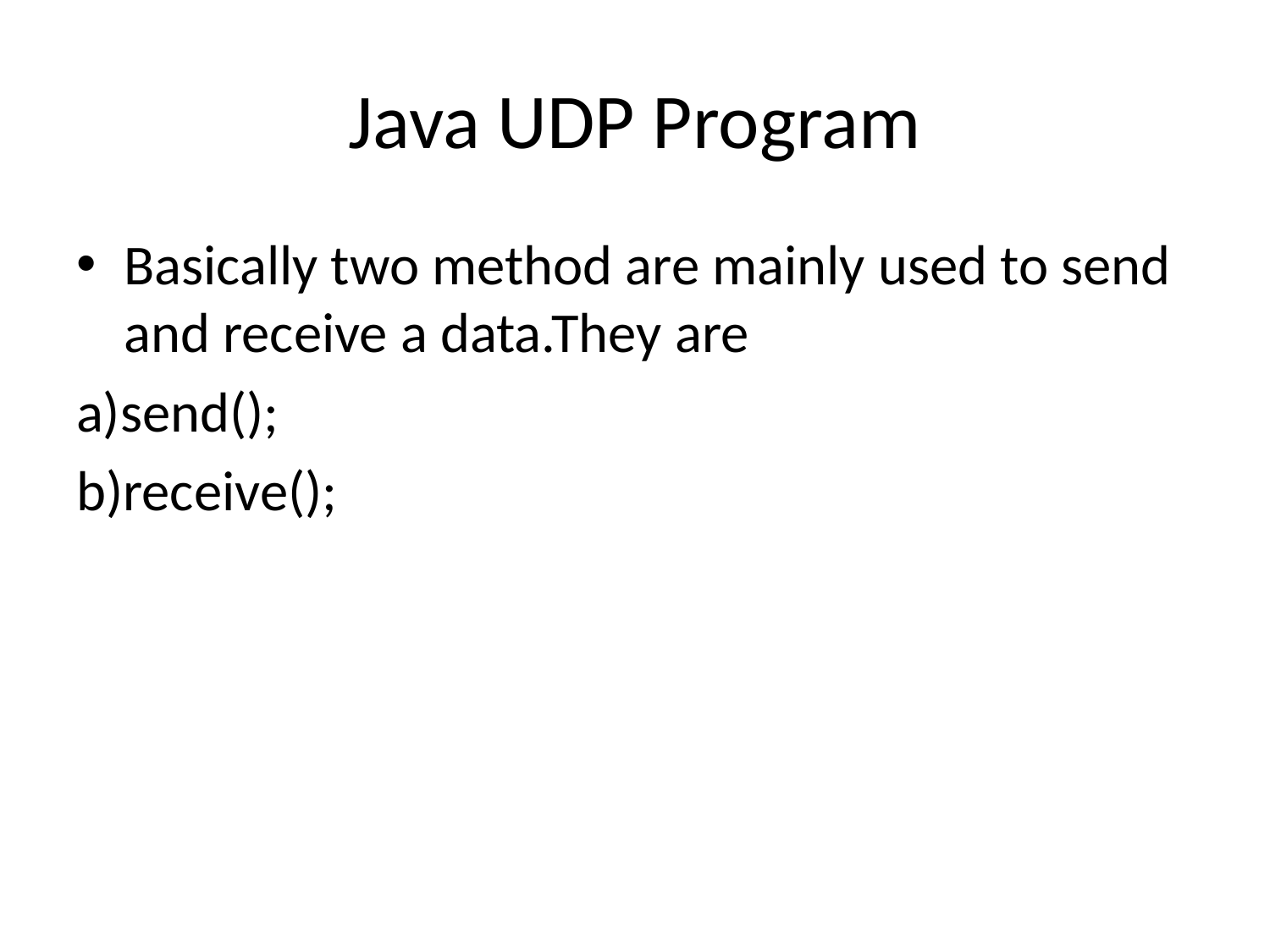

# Java UDP Program
Basically two method are mainly used to send and receive a data.They are
a)send();
b)receive();